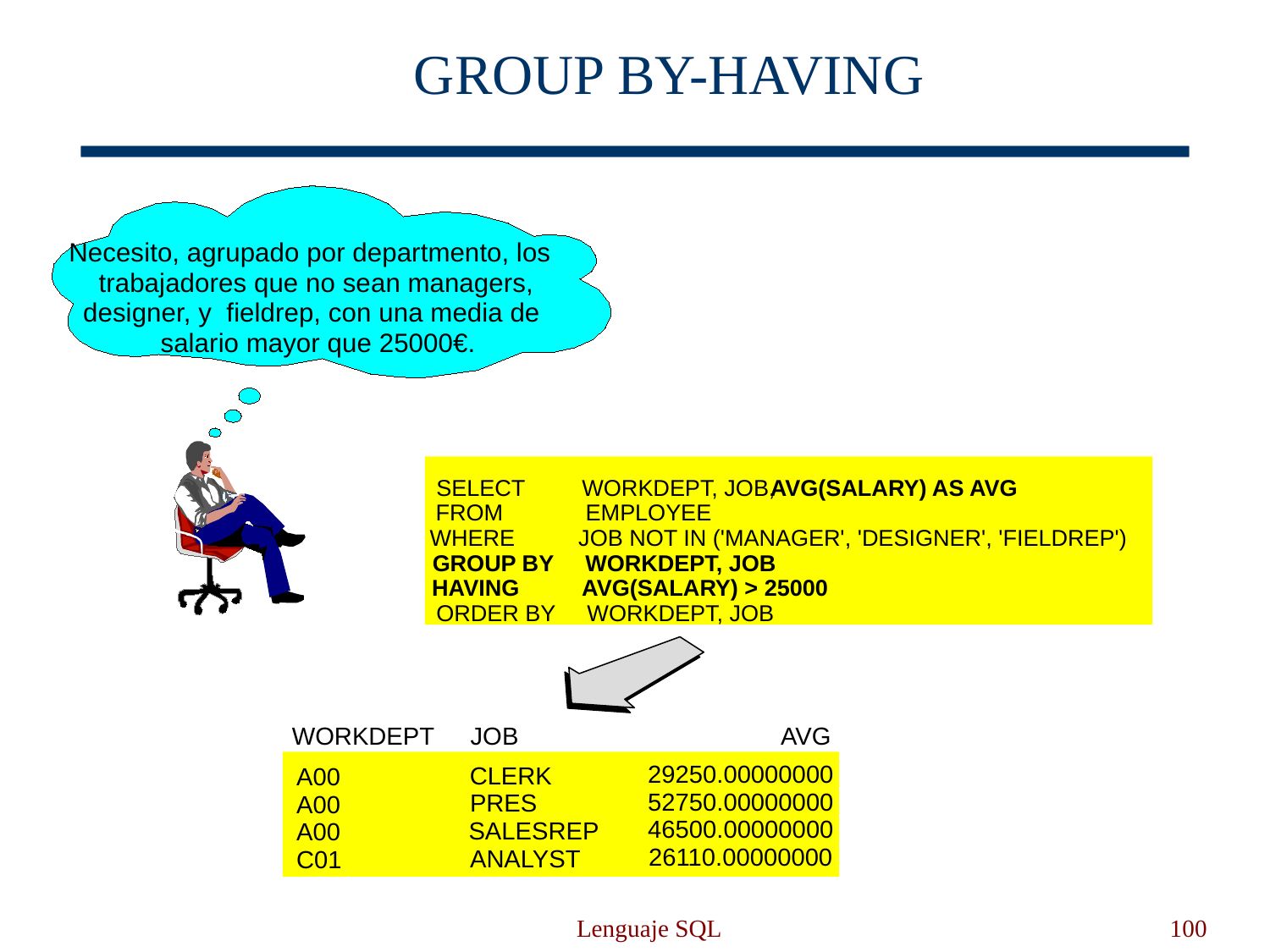

# GROUP BY-HAVING

Necesito, agrupado por departmento, los
trabajadores que no sean managers,
designer, y  fieldrep, con una media de
salario mayor que 25000€.

SELECT         WORKDEPT, JOB,
 AVG(SALARY) AS AVG

FROM             EMPLOYEE

WHERE          JOB NOT IN ('MANAGER', 'DESIGNER', 'FIELDREP')

GROUP BY     WORKDEPT, JOB

HAVING          AVG(SALARY) > 25000

ORDER BY     WORKDEPT, JOB

WORKDEPT
JOB
AVG

29250.00000000
CLERK
A00
52750.00000000
PRES
A00
46500.00000000
SALESREP
A00
26110.00000000
ANALYST
C01
Lenguaje SQL
100